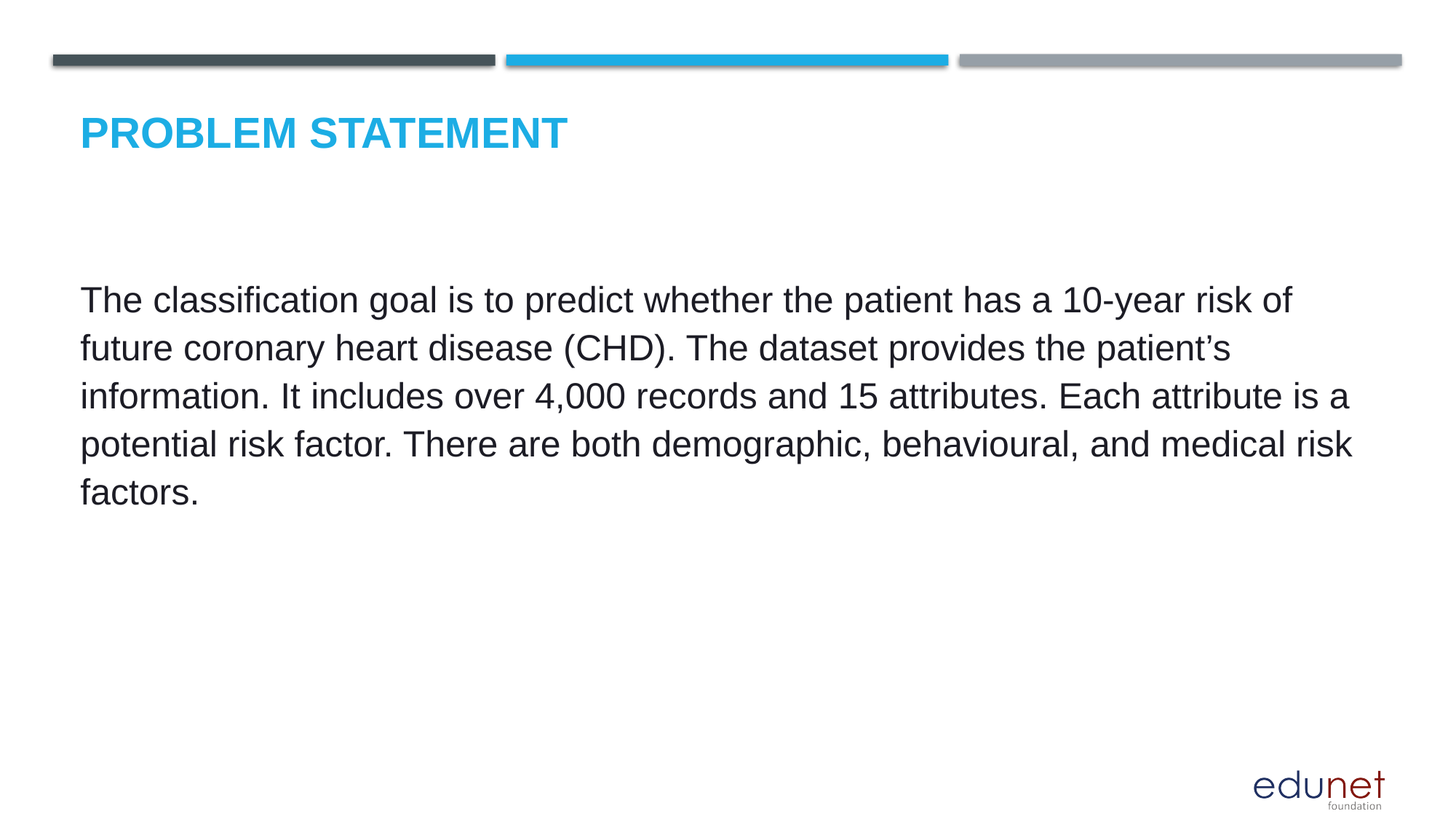

# Problem Statement
The classification goal is to predict whether the patient has a 10-year risk of future coronary heart disease (CHD). The dataset provides the patient’s information. It includes over 4,000 records and 15 attributes. Each attribute is a potential risk factor. There are both demographic, behavioural, and medical risk factors.